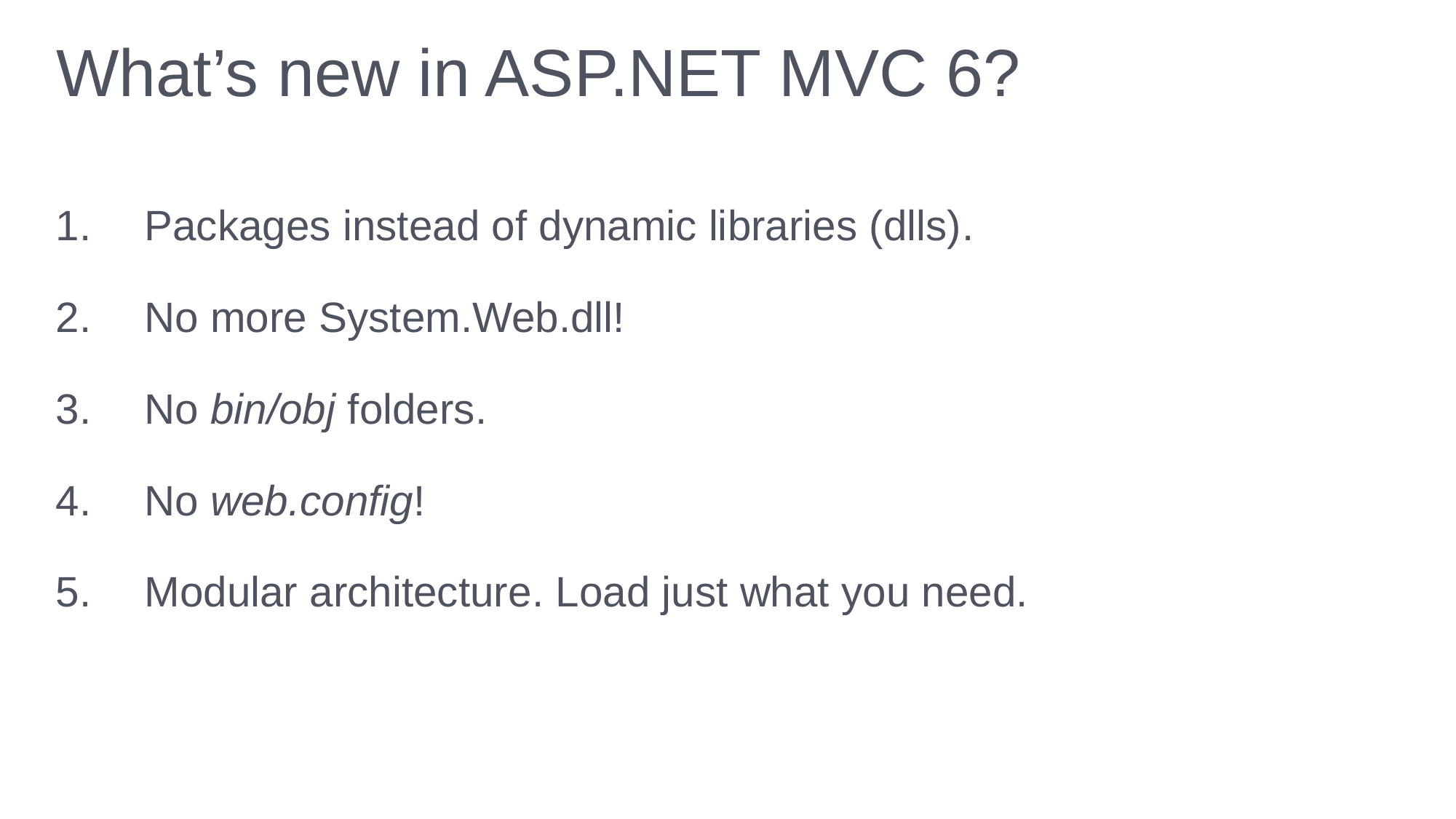

# What’s new in ASP.NET MVC 6?
Packages instead of dynamic libraries (dlls).
No more System.Web.dll!
No bin/obj folders.
No web.config!
Modular architecture. Load just what you need.